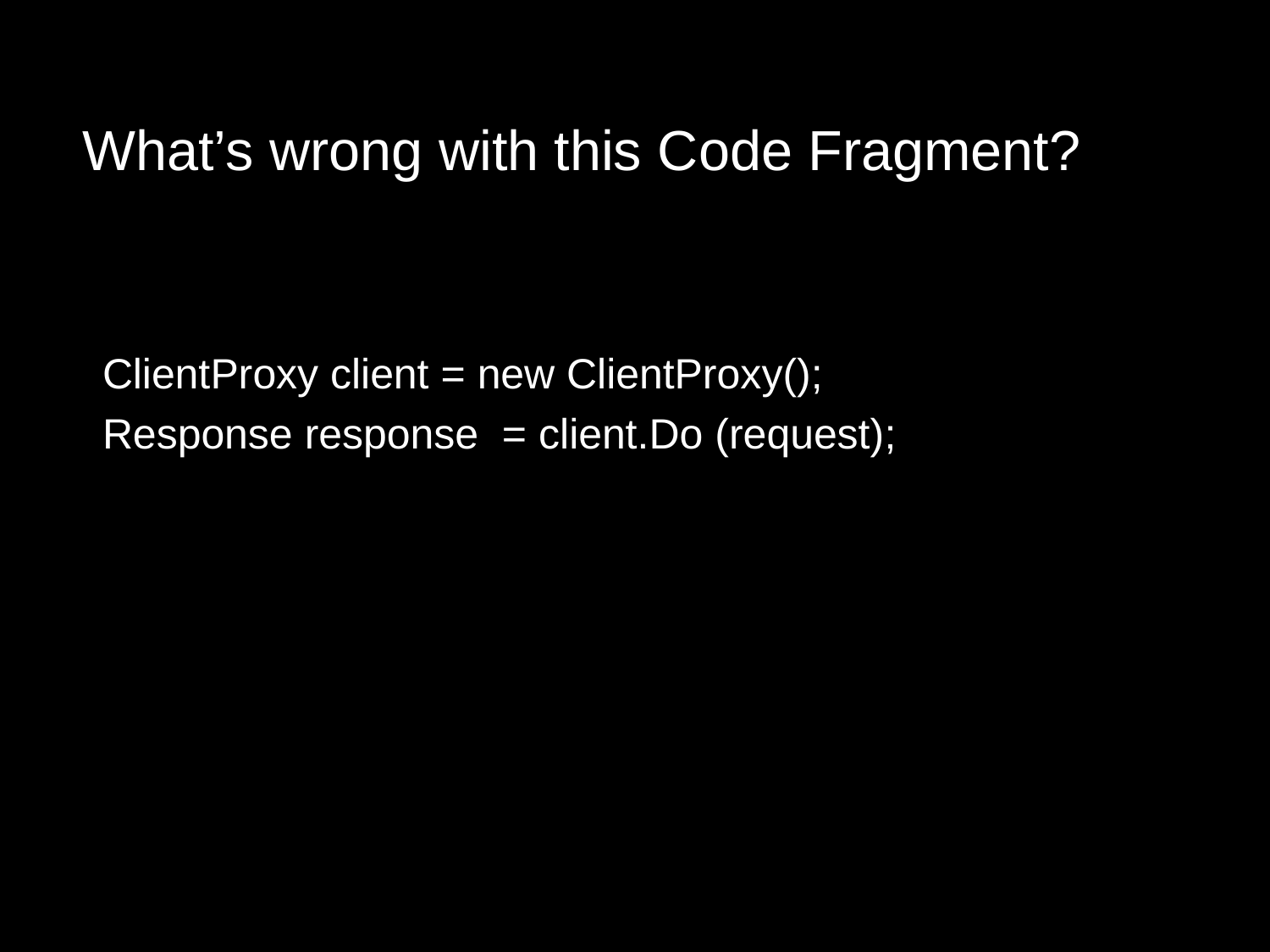

# What’s wrong with this Code Fragment?

    ClientProxy client = new ClientProxy();
    Response response  = client.Do (request);